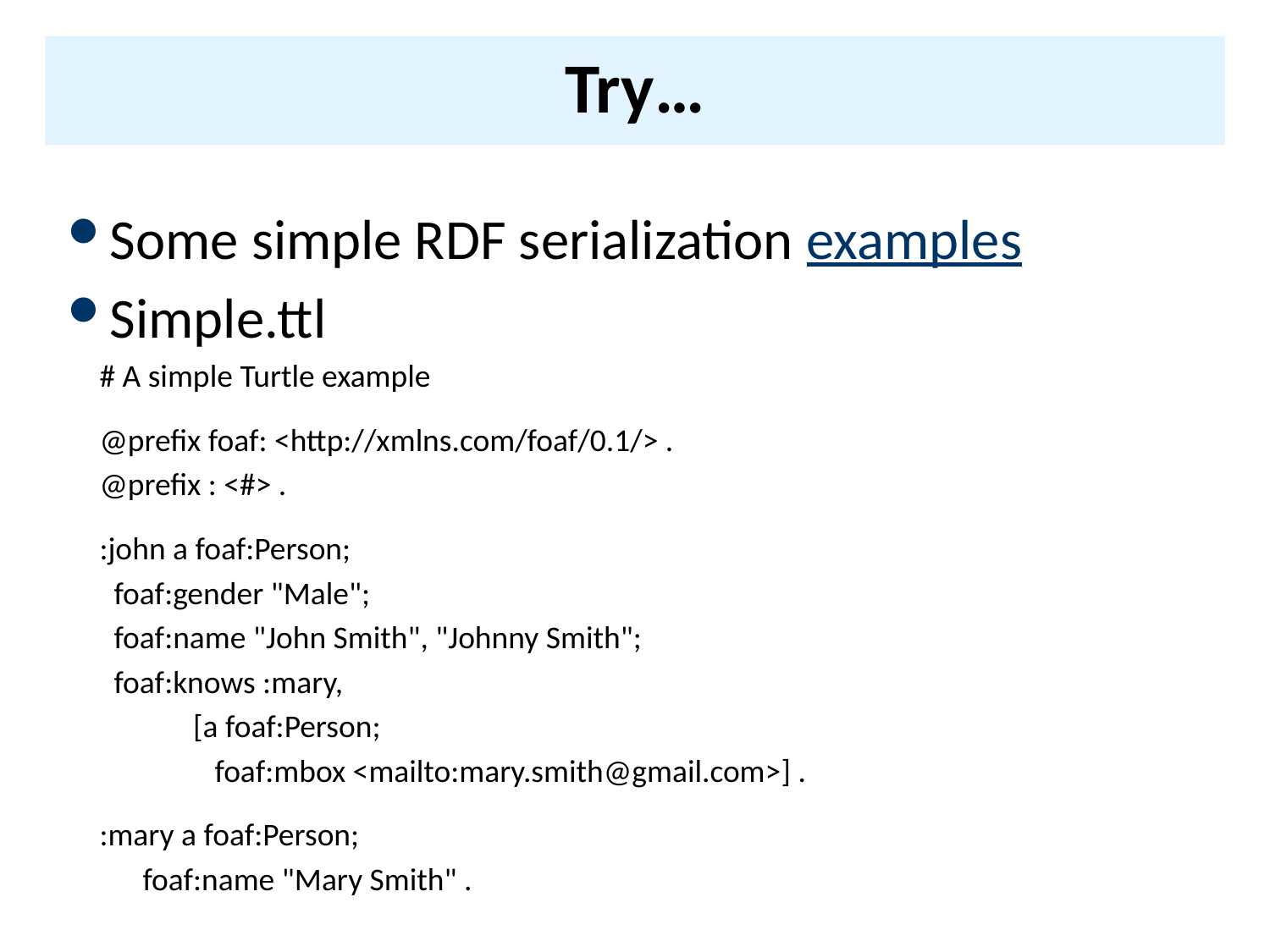

# Try…
Some simple RDF serialization examples
Simple.ttl
# A simple Turtle example

@prefix foaf: <http://xmlns.com/foaf/0.1/> .
@prefix : <#> .

:john a foaf:Person;
  foaf:gender "Male";
  foaf:name "John Smith", "Johnny Smith";
  foaf:knows :mary,
             [a foaf:Person;
                foaf:mbox <mailto:mary.smith@gmail.com>] .

:mary a foaf:Person;
      foaf:name "Mary Smith" .